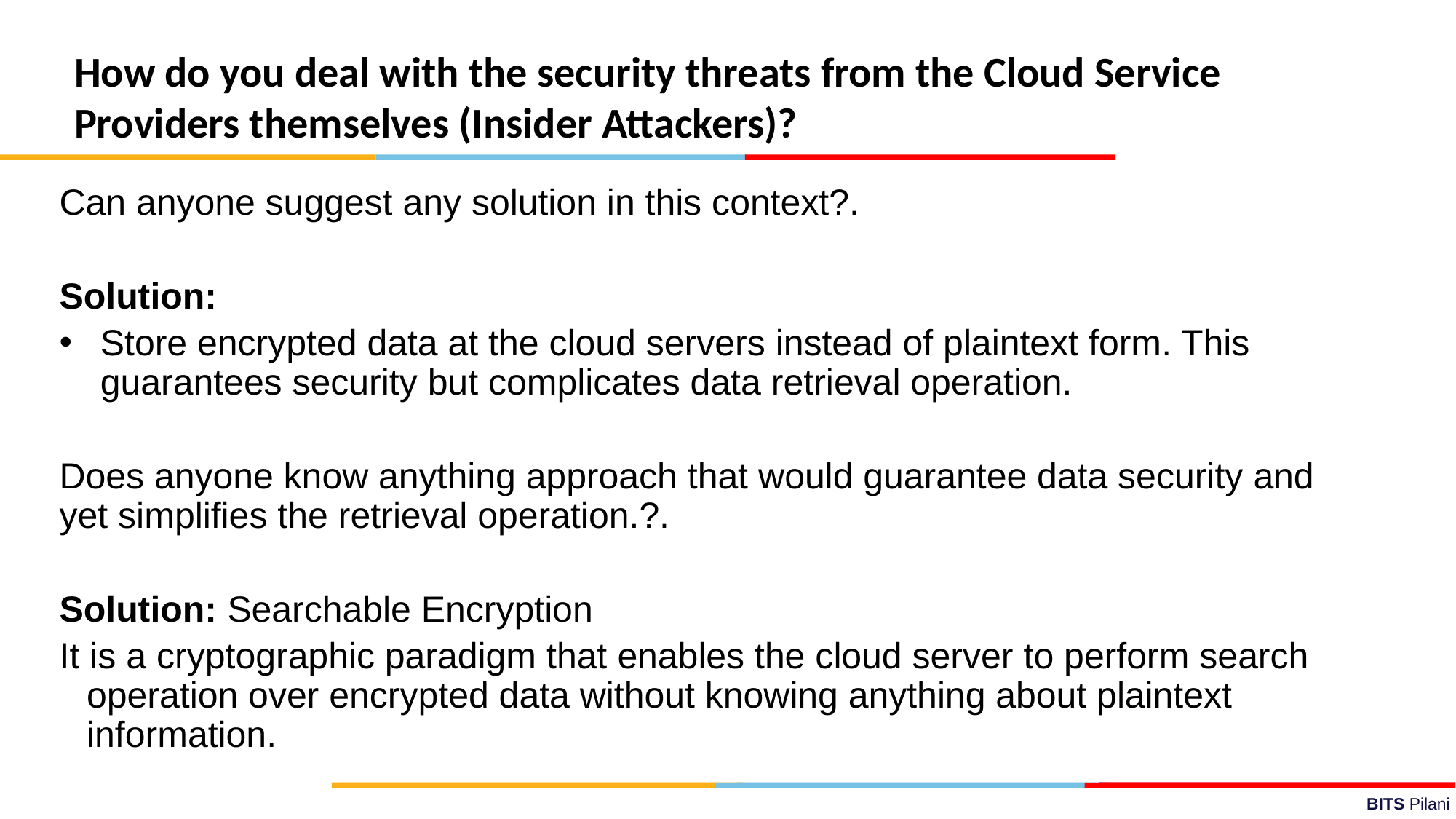

How do you deal with the security threats from the Cloud Service Providers themselves (Insider Attackers)?
Can anyone suggest any solution in this context?.

Solution:
Store encrypted data at the cloud servers instead of plaintext form. This guarantees security but complicates data retrieval operation.

Does anyone know anything approach that would guarantee data security and yet simplifies the retrieval operation.?.

Solution: Searchable Encryption
It is a cryptographic paradigm that enables the cloud server to perform search operation over encrypted data without knowing anything about plaintext information.